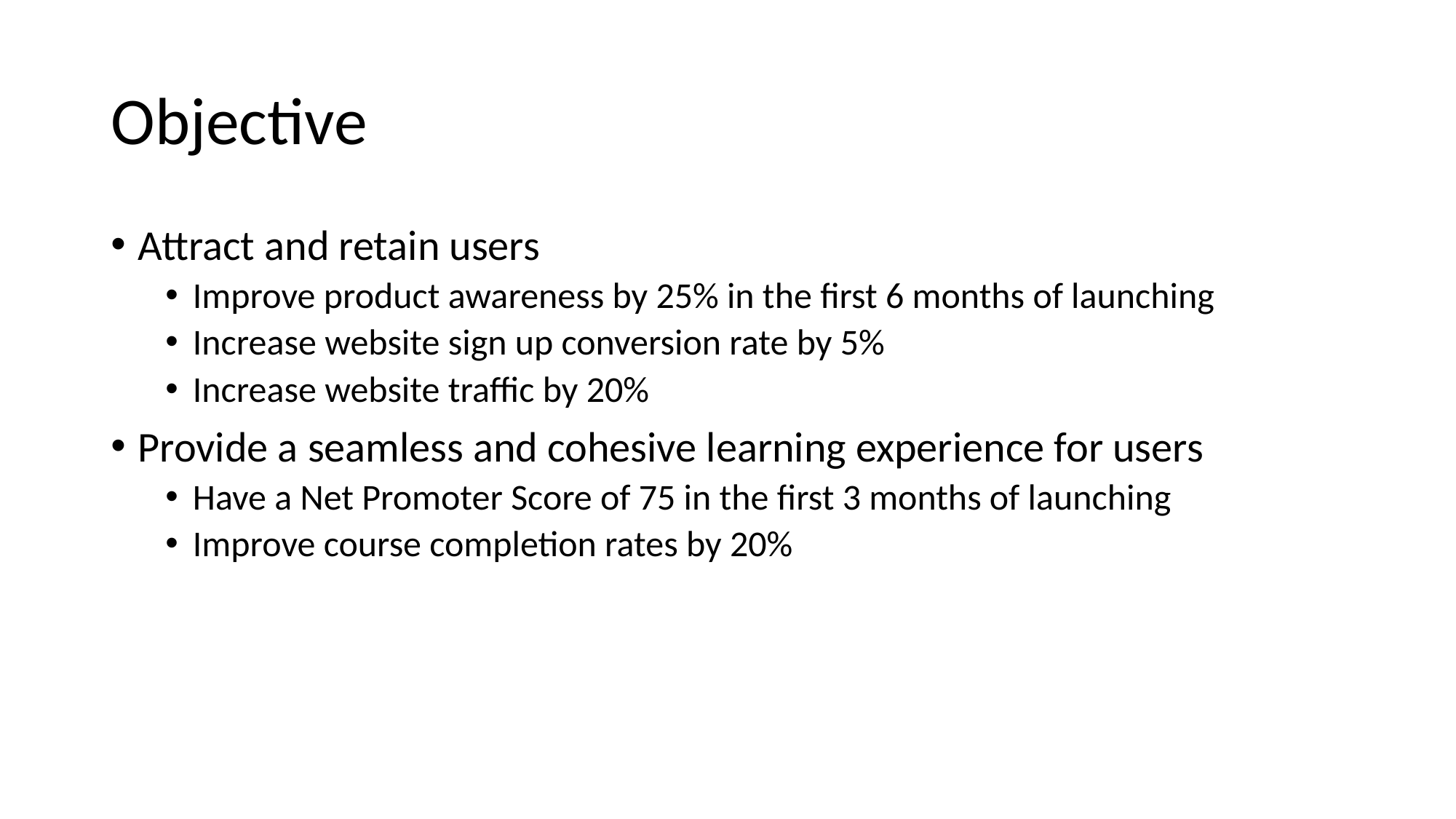

# Objective
Attract and retain users
Improve product awareness by 25% in the first 6 months of launching
Increase website sign up conversion rate by 5%
Increase website traffic by 20%
Provide a seamless and cohesive learning experience for users
Have a Net Promoter Score of 75 in the first 3 months of launching
Improve course completion rates by 20%